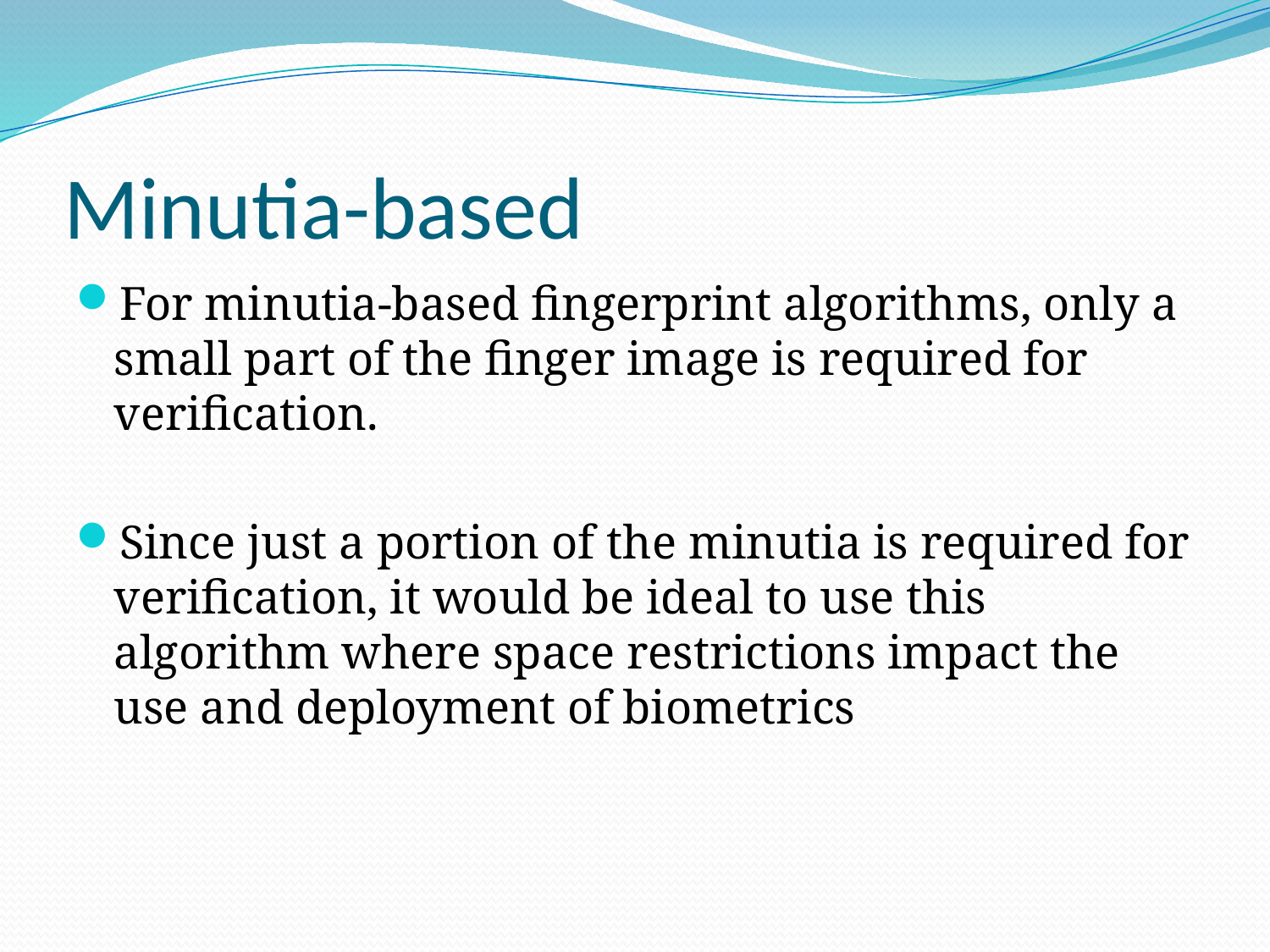

Minutia-based
For minutia-based fingerprint algorithms, only a small part of the finger image is required for verification.

Since just a portion of the minutia is required for verification, it would be ideal to use this algorithm where space restrictions impact the use and deployment of biometrics